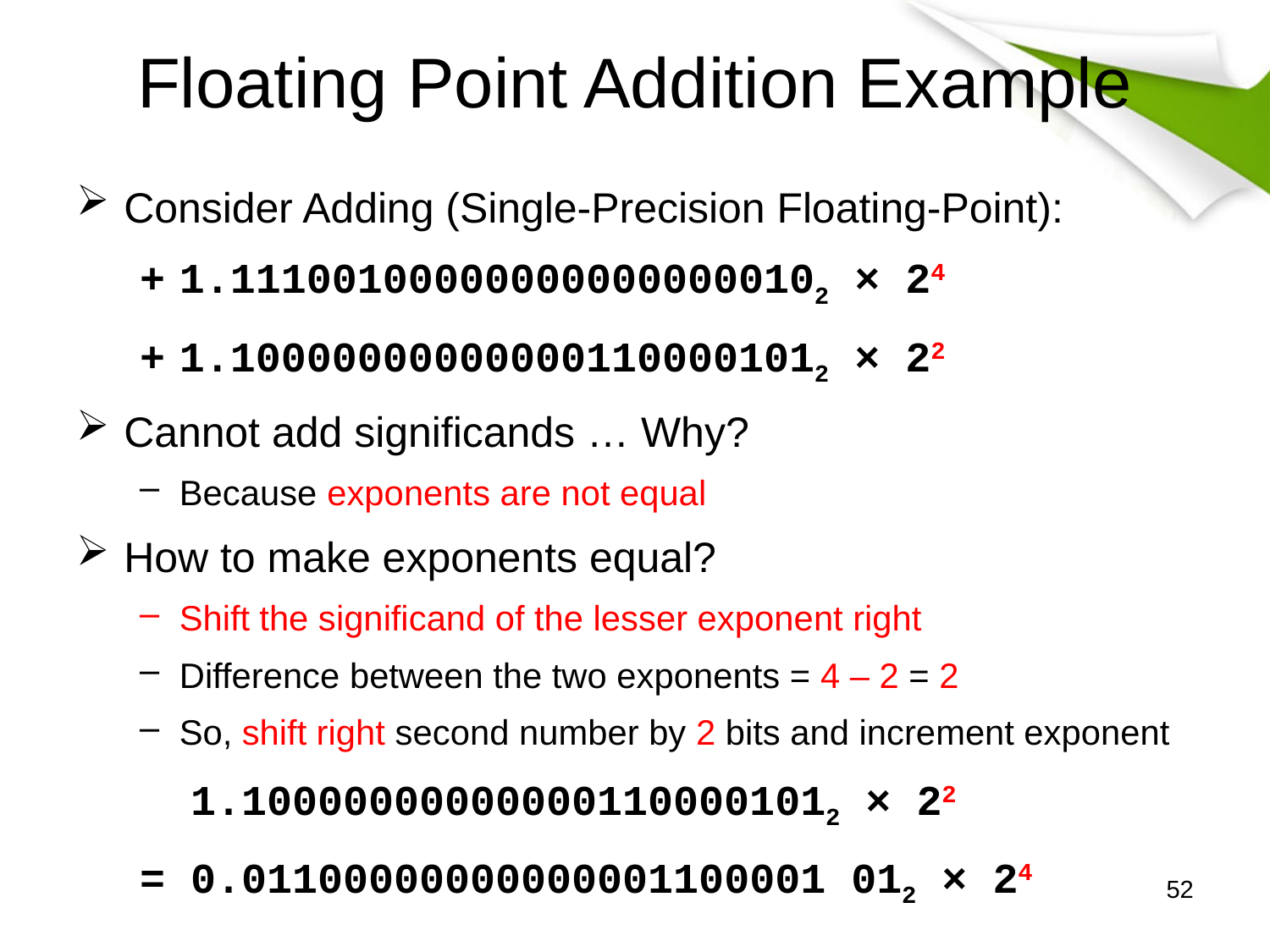

# Floating Point Addition Example
Consider Adding (Single-Precision Floating-Point):
+	1.111001000000000000000102 × 24
+	1.100000000000001100001012 × 22
Cannot add significands … Why?
Because exponents are not equal
How to make exponents equal?
Shift the significand of the lesser exponent right
Difference between the two exponents = 4 – 2 = 2
So, shift right second number by 2 bits and increment exponent
  1.100000000000001100001012 × 22
= 0.01100000000000001100001 012 × 24
52